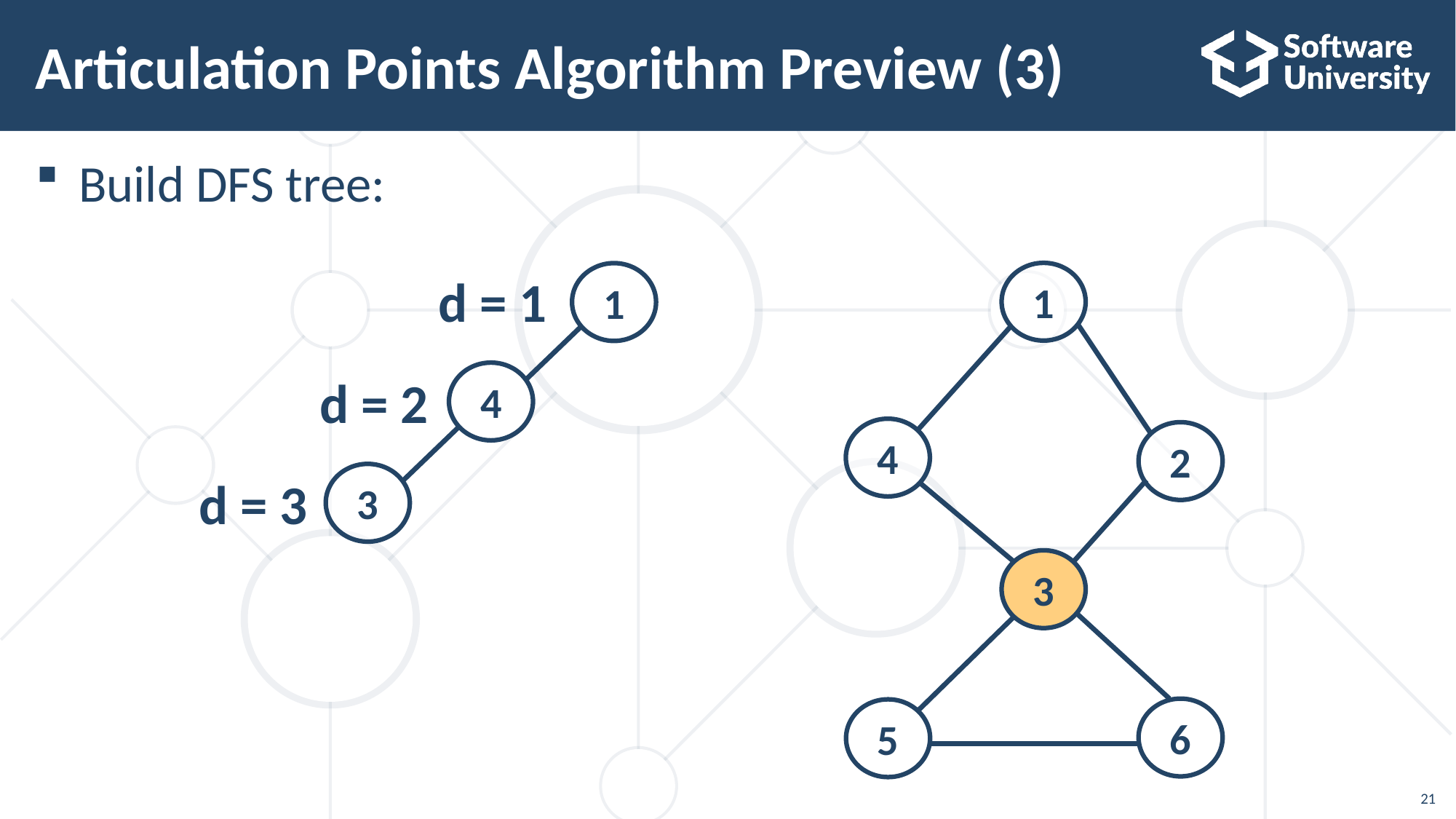

# Articulation Points Algorithm Preview (3)
Build DFS tree:
d = 1
1
1
4
d = 2
4
2
3
d = 3
3
6
5
21